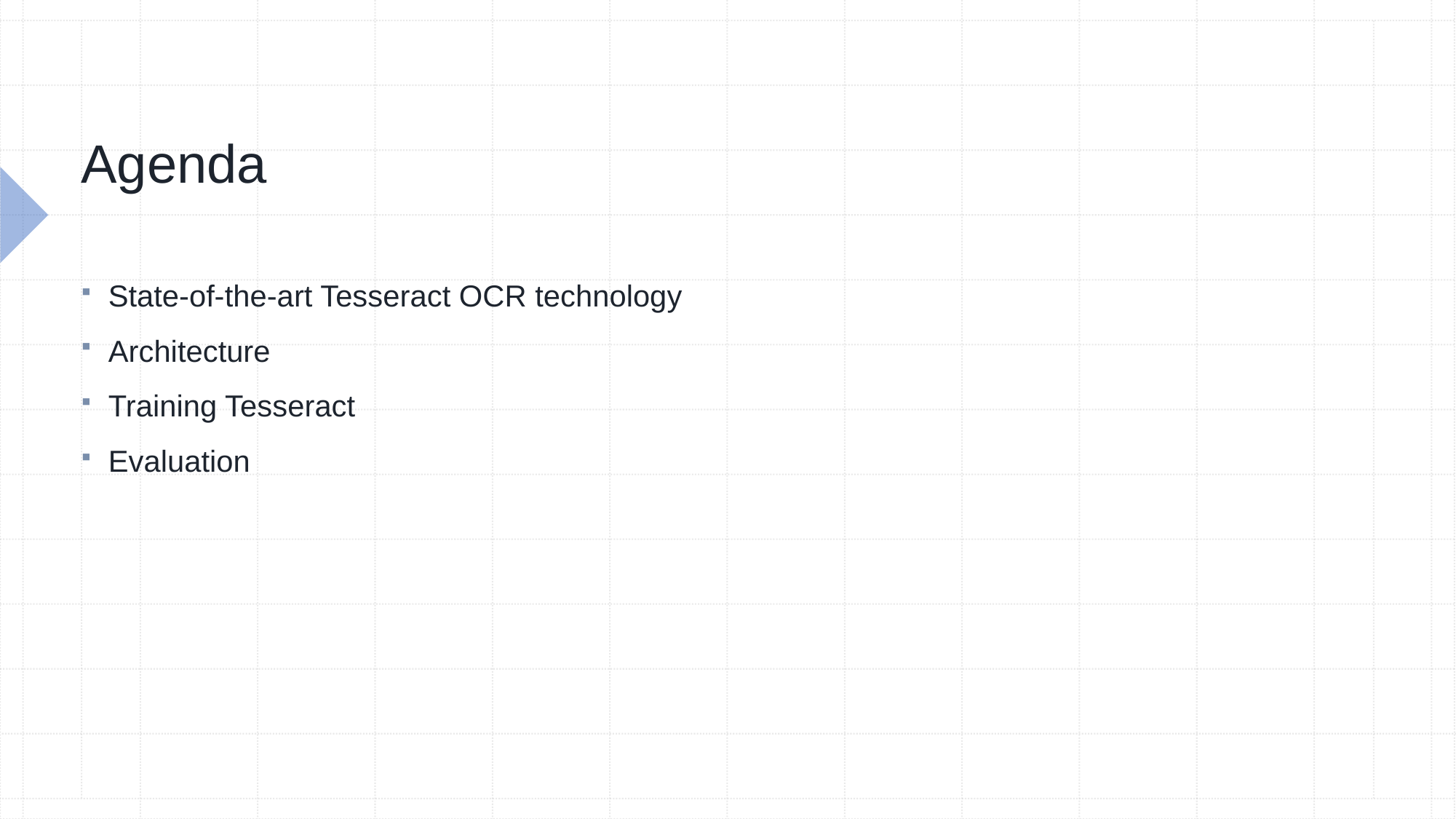

# Agenda
State-of-the-art Tesseract OCR technology
Architecture
Training Tesseract
Evaluation